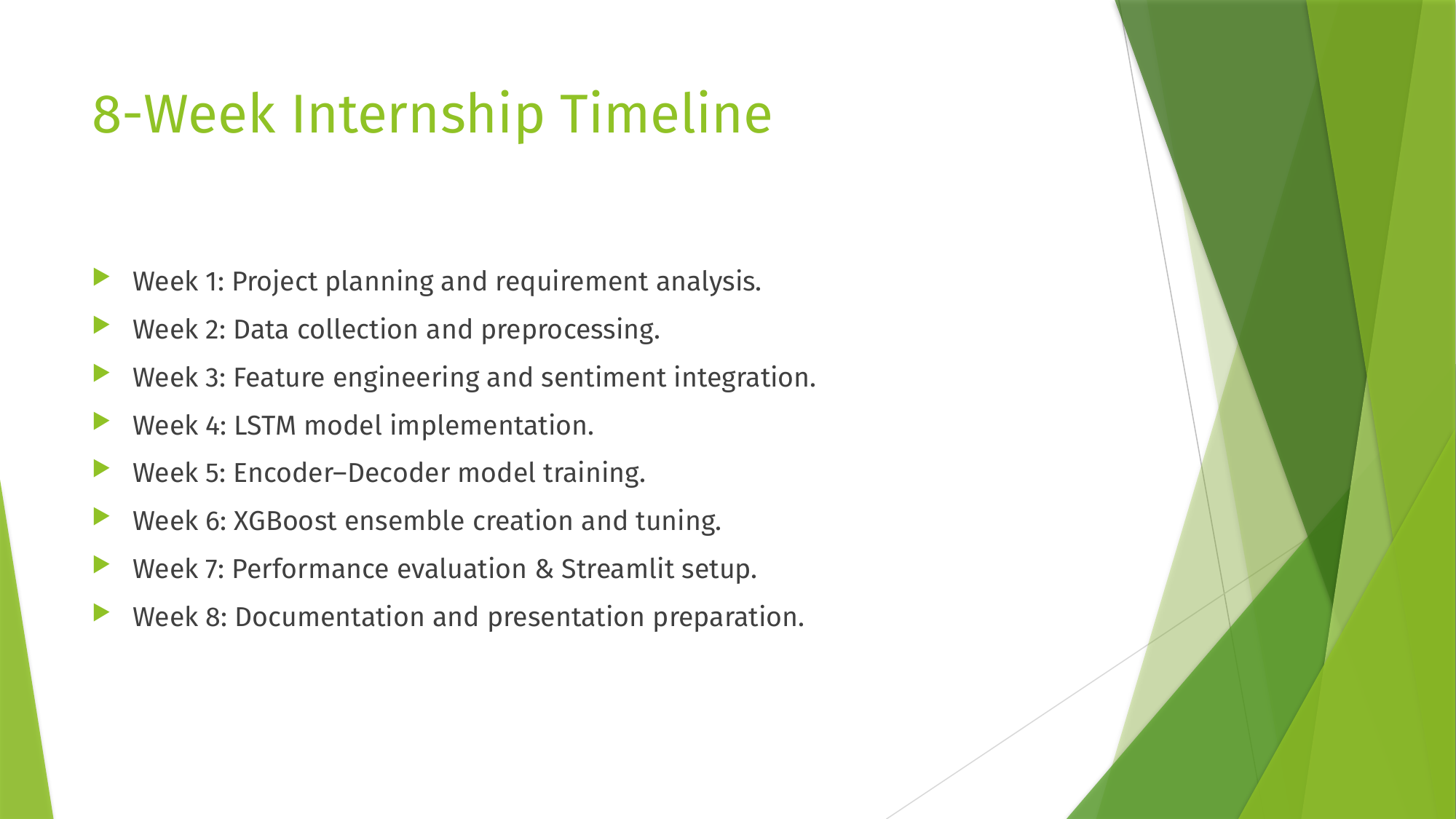

# 8-Week Internship Timeline
Week 1: Project planning and requirement analysis.
Week 2: Data collection and preprocessing.
Week 3: Feature engineering and sentiment integration.
Week 4: LSTM model implementation.
Week 5: Encoder–Decoder model training.
Week 6: XGBoost ensemble creation and tuning.
Week 7: Performance evaluation & Streamlit setup.
Week 8: Documentation and presentation preparation.